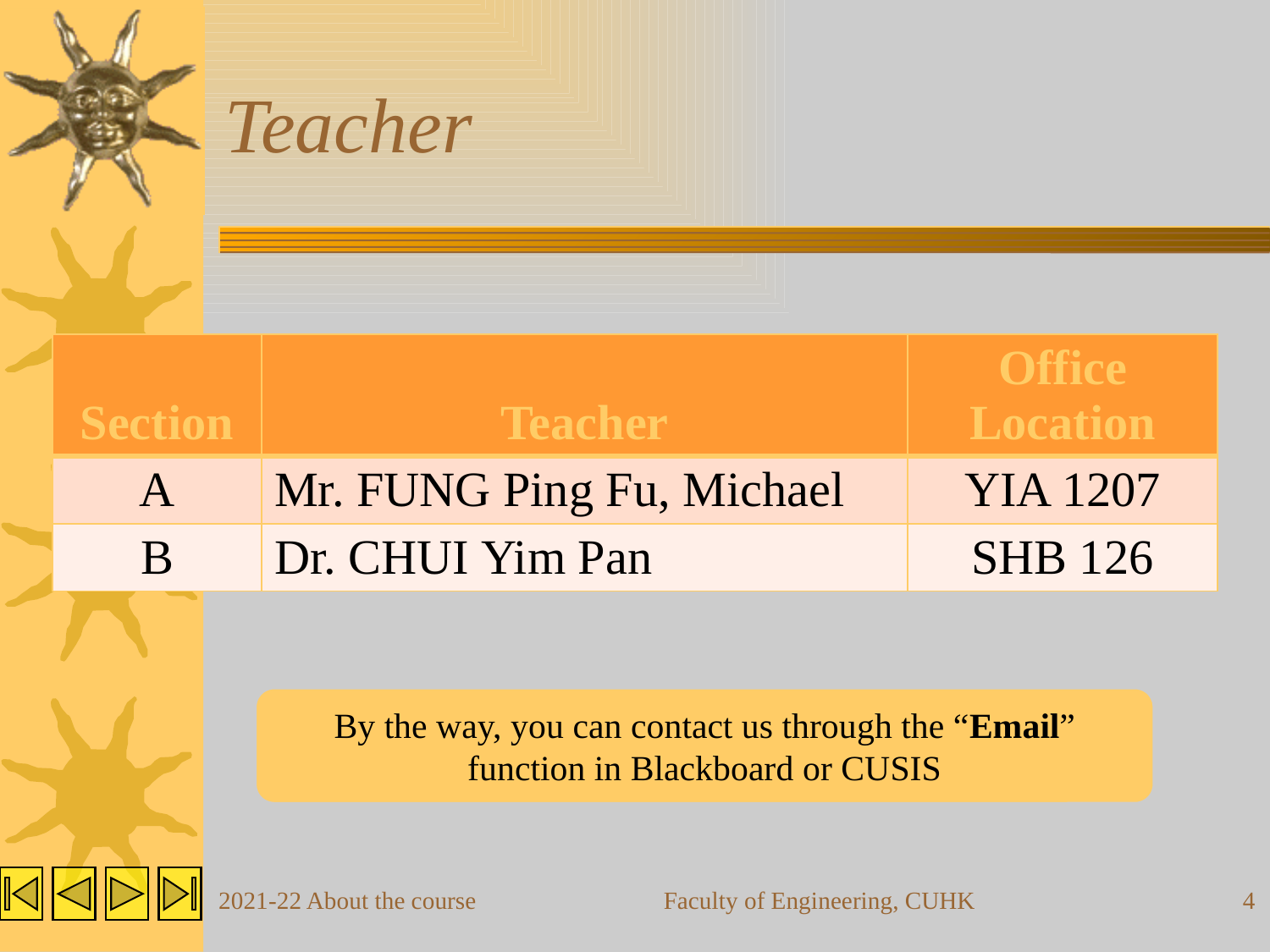

# Teacher
| Section | Teacher | Office Location |
| --- | --- | --- |
| A | Mr. FUNG Ping Fu, Michael | YIA 1207 |
| B | Dr. CHUI Yim Pan | SHB 126 |

By the way, you can contact us through the “Email” function in Blackboard or CUSIS
2021-22 About the course
Faculty of Engineering, CUHK
4